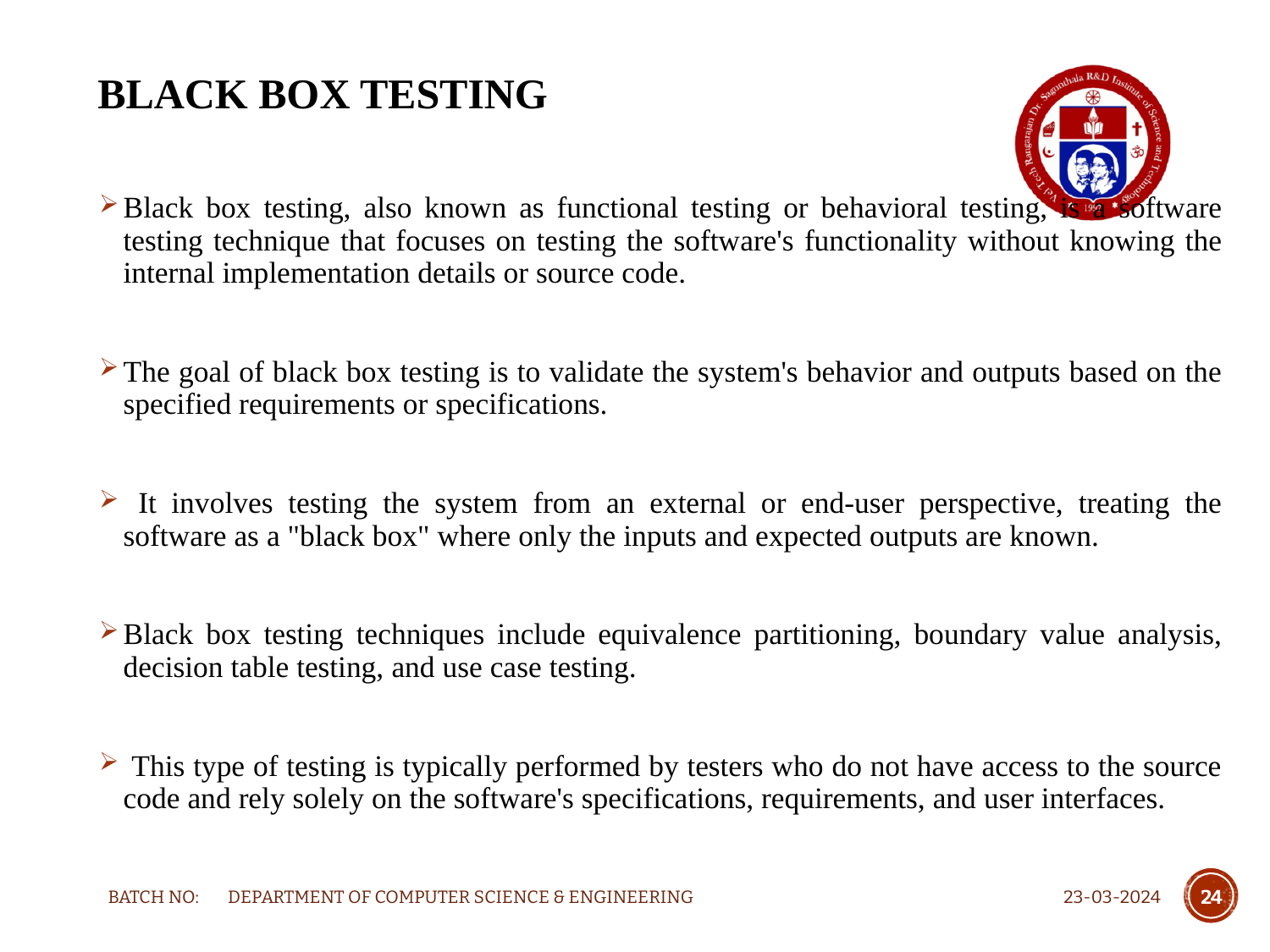

# BLACK BOX TESTING
Black box testing, also known as functional testing or behavioral testing, is a software testing technique that focuses on testing the software's functionality without knowing the internal implementation details or source code.

The goal of black box testing is to validate the system's behavior and outputs based on the specified requirements or specifications.

 It involves testing the system from an external or end-user perspective, treating the software as a "black box" where only the inputs and expected outputs are known.

Black box testing techniques include equivalence partitioning, boundary value analysis, decision table testing, and use case testing.

 This type of testing is typically performed by testers who do not have access to the source code and rely solely on the software's specifications, requirements, and user interfaces.

BATCH NO:        DEPARTMENT OF COMPUTER SCIENCE & ENGINEERING
23-03-2024
24